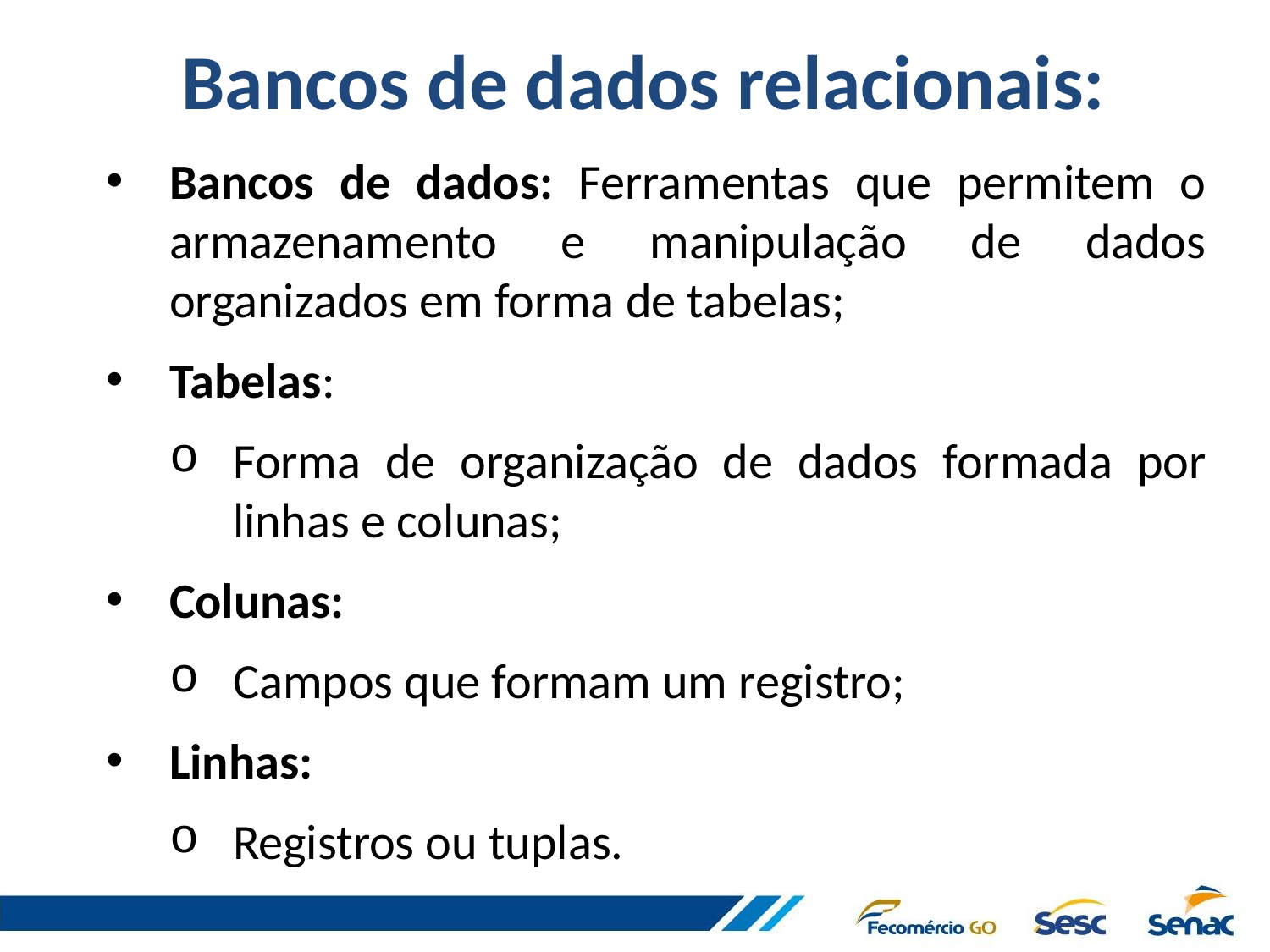

# Bancos de dados relacionais:
Bancos de dados: Ferramentas que permitem o armazenamento e manipulação de dados organizados em forma de tabelas;
Tabelas:
Forma de organização de dados formada por linhas e colunas;
Colunas:
Campos que formam um registro;
Linhas:
Registros ou tuplas.